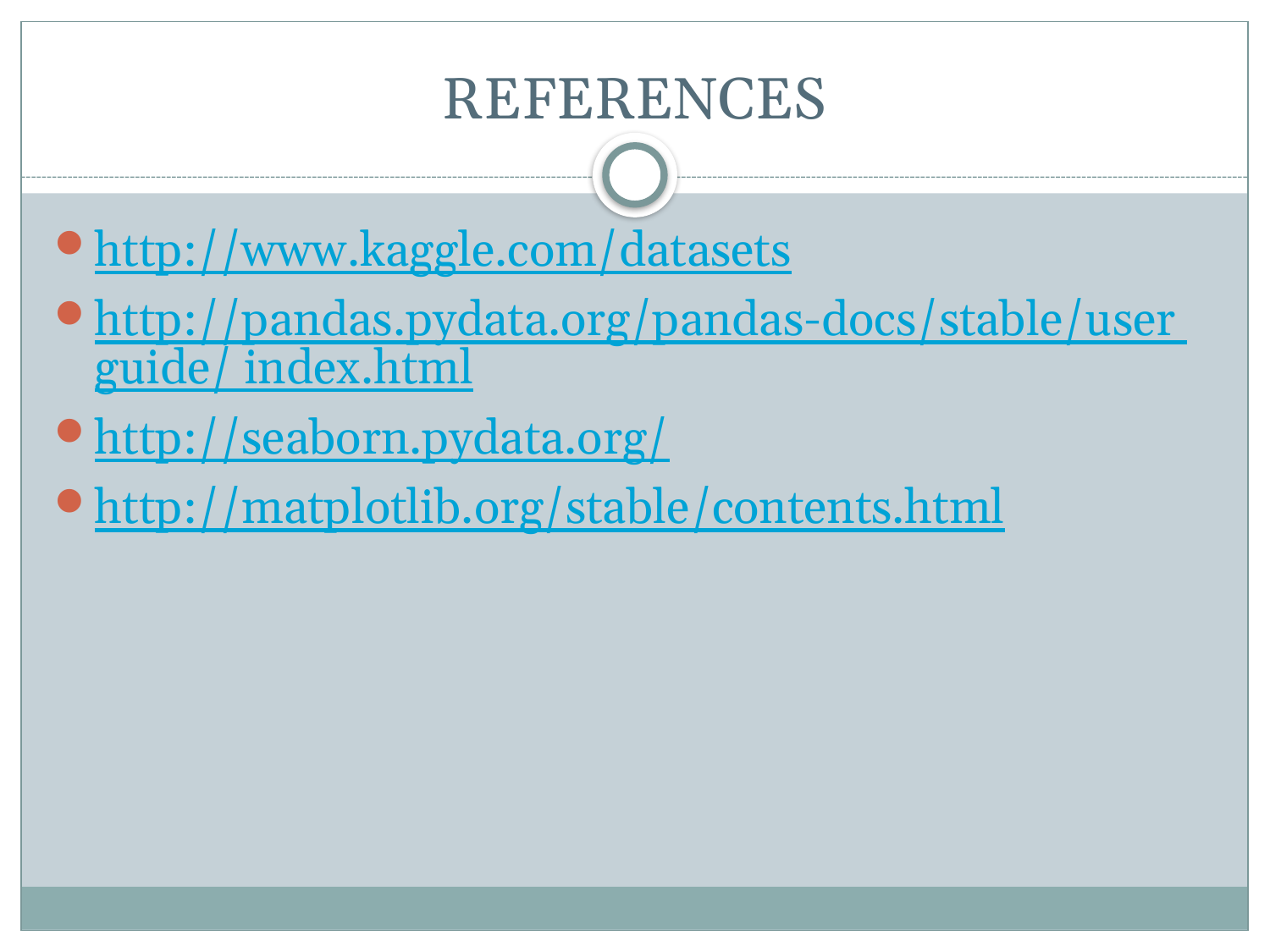

# REFERENCES
http://www.kaggle.com/datasets
http://pandas.pydata.org/pandas-docs/stable/user guide/ index.html
http://seaborn.pydata.org/
http://matplotlib.org/stable/contents.html